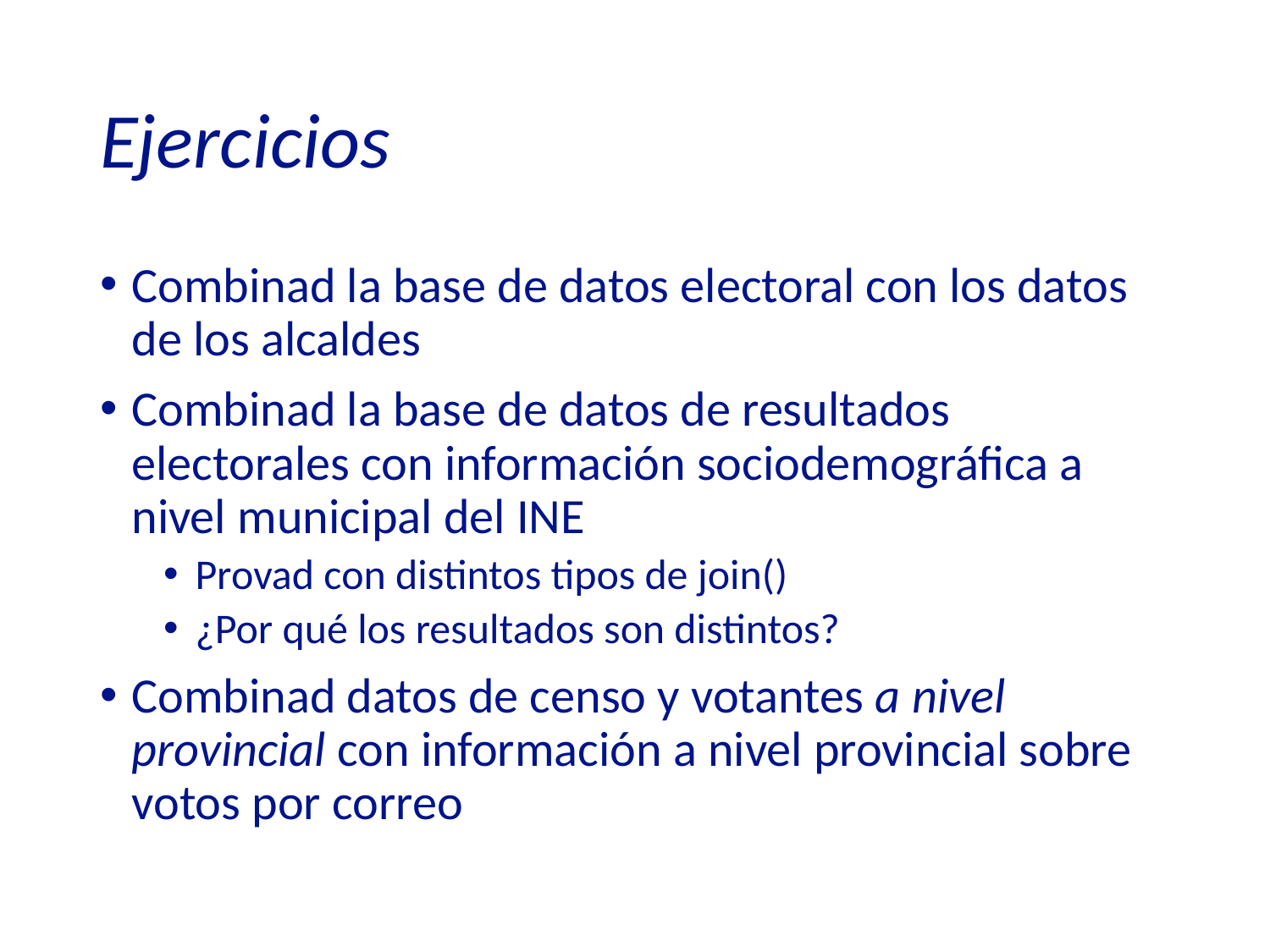

# Ejercicios
Combinad la base de datos electoral con los datos de los alcaldes
Combinad la base de datos de resultados electorales con información sociodemográfica a nivel municipal del INE
Provad con distintos tipos de join()
¿Por qué los resultados son distintos?
Combinad datos de censo y votantes a nivel provincial con información a nivel provincial sobre votos por correo